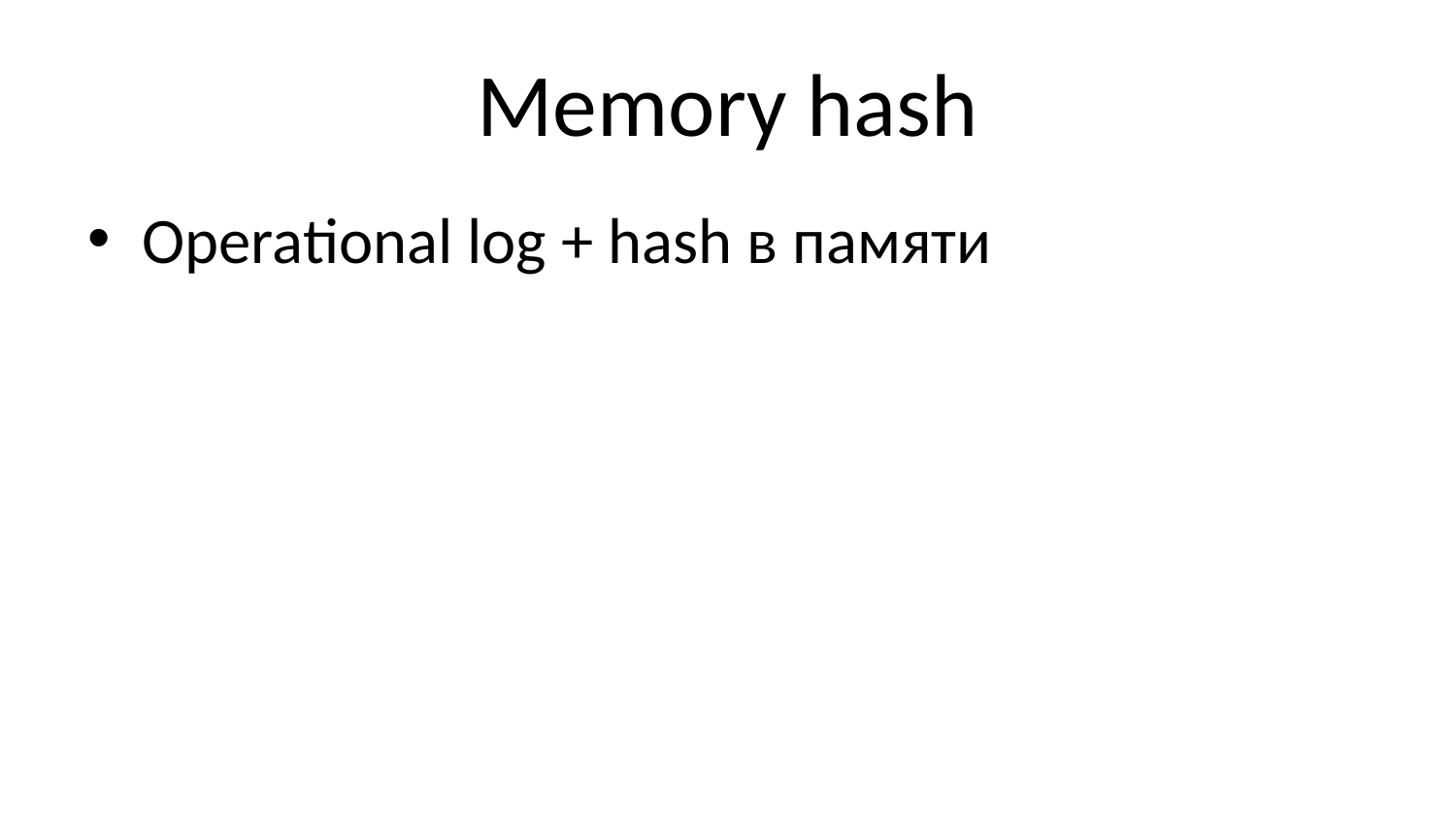

# Memory hash
Operational log + hash в памяти